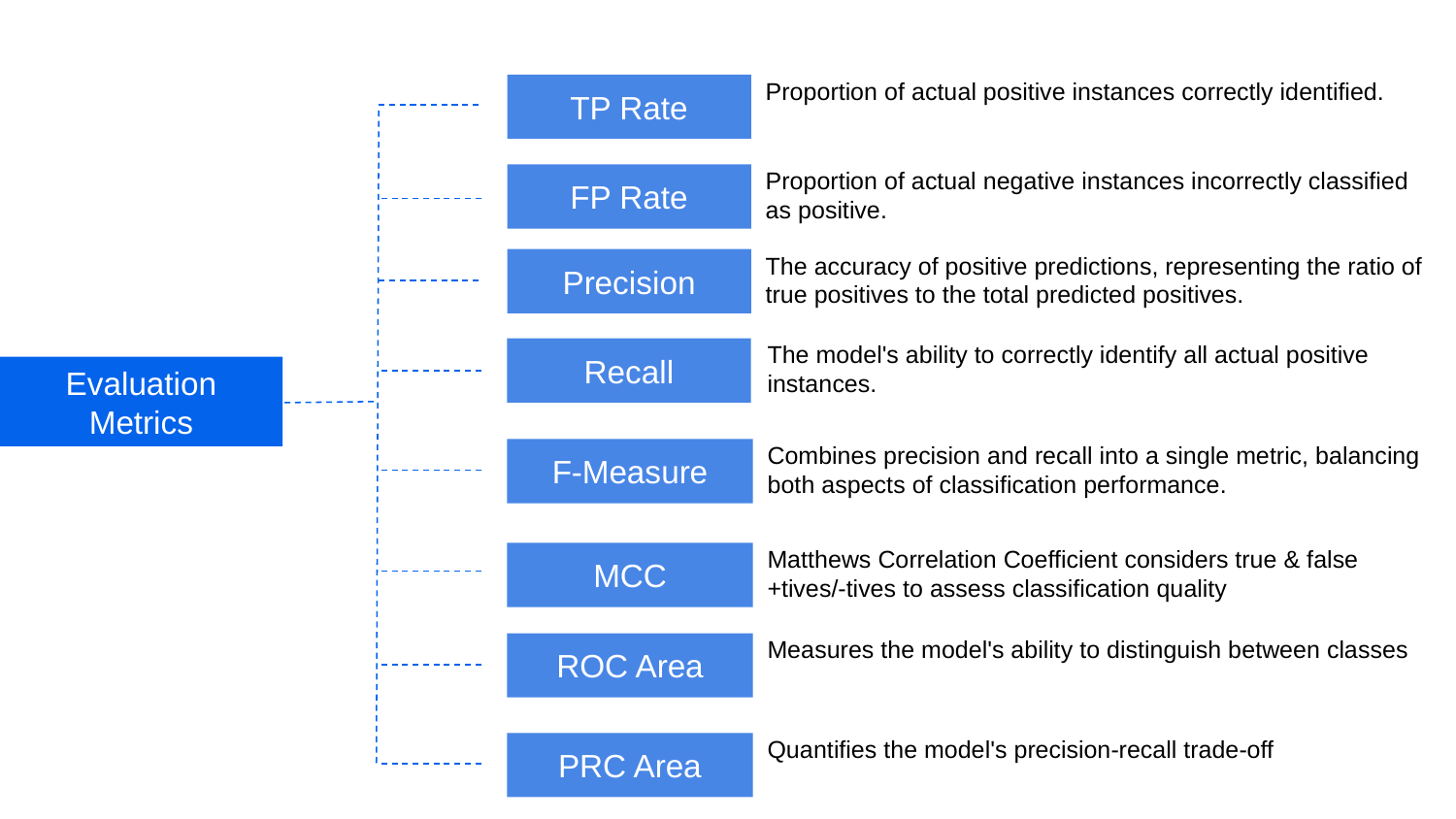

Proportion of actual positive instances correctly identified.
TP Rate
Proportion of actual negative instances incorrectly classified as positive.
FP Rate
The accuracy of positive predictions, representing the ratio of true positives to the total predicted positives.
Precision
The model's ability to correctly identify all actual positive instances.
Recall
Evaluation Metrics
Combines precision and recall into a single metric, balancing both aspects of classification performance.
F-Measure
Matthews Correlation Coefficient considers true & false +tives/-tives to assess classification quality
MCC
Measures the model's ability to distinguish between classes
ROC Area
Quantifies the model's precision-recall trade-off
PRC Area